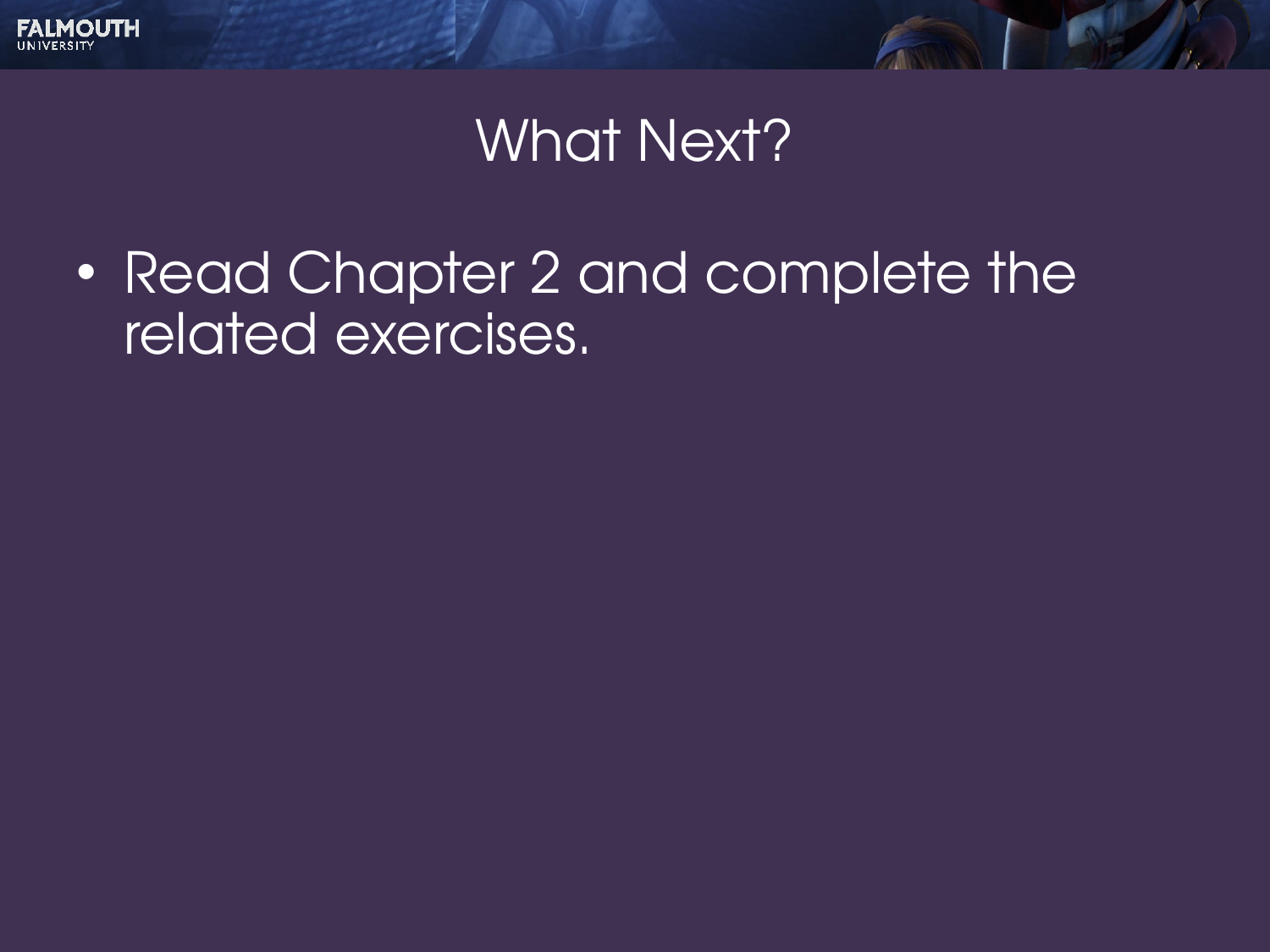

# What Next?
Read Chapter 2 and complete the related exercises.